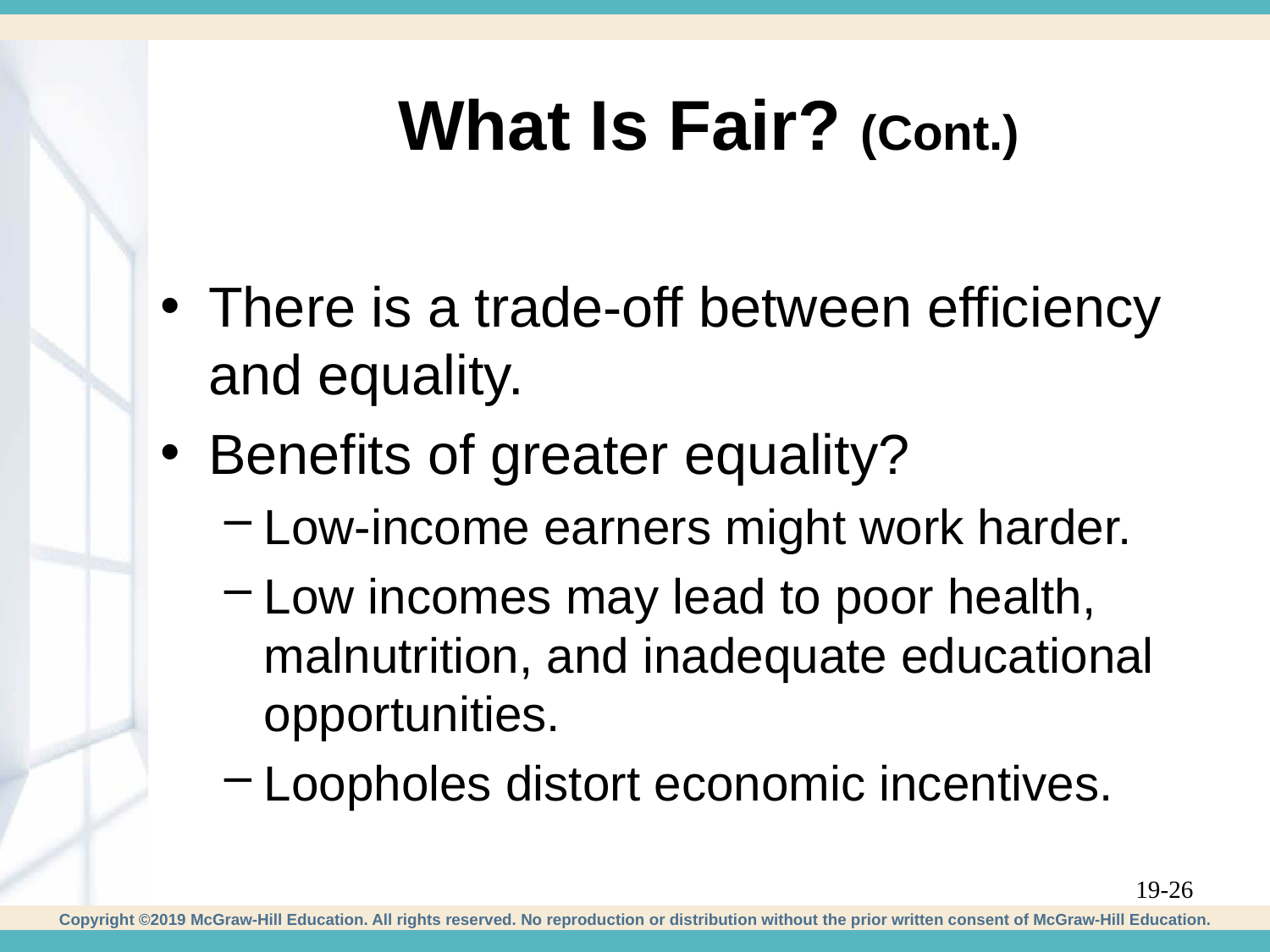

# What Is Fair? (Cont.)
There is a trade-off between efficiency and equality.
Benefits of greater equality?
Low-income earners might work harder.
Low incomes may lead to poor health, malnutrition, and inadequate educational opportunities.
Loopholes distort economic incentives.
19-26